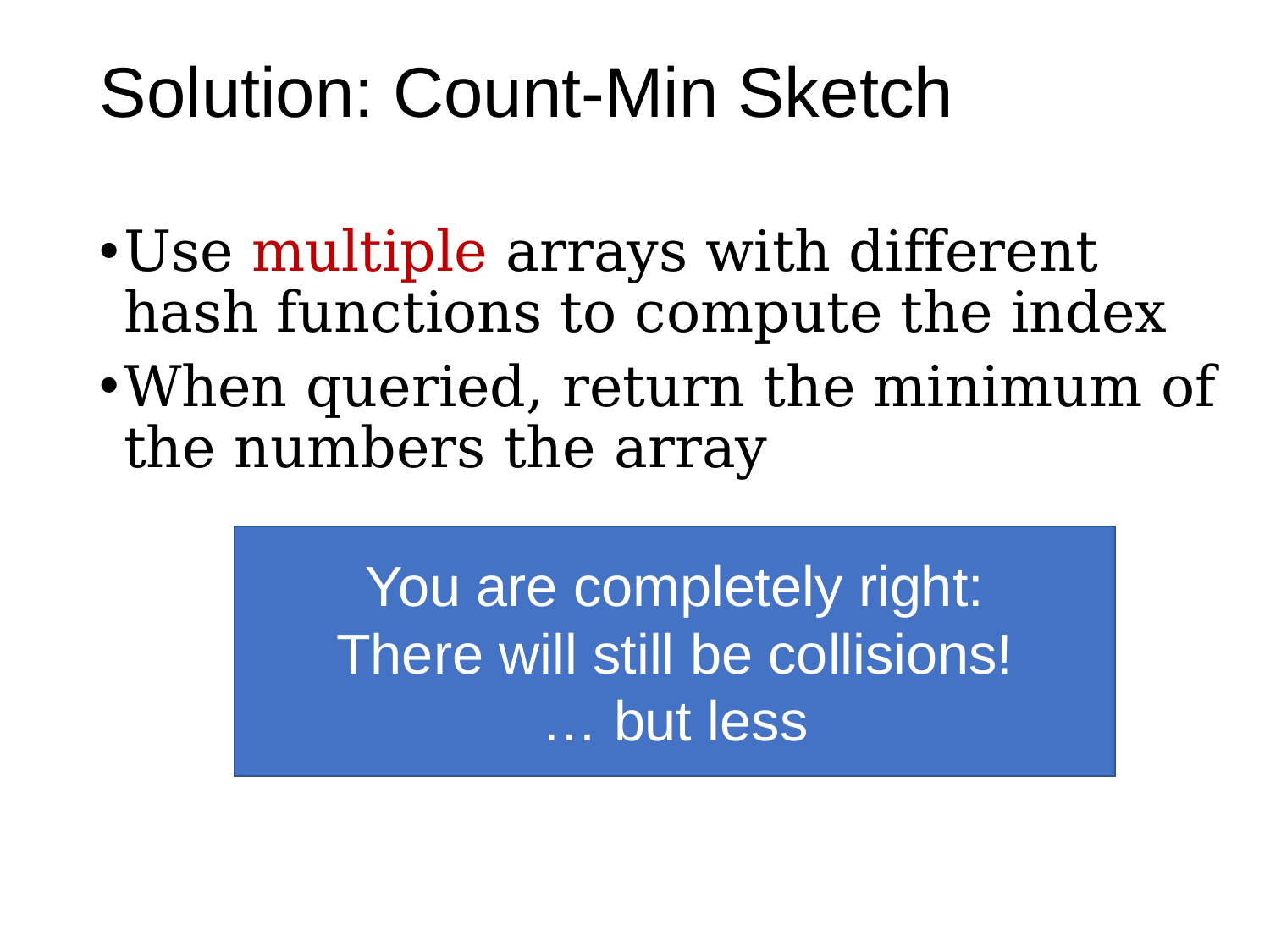

# Solution: Count-Min Sketch
Use multiple arrays with different hash functions to compute the index
When queried, return the minimum of the numbers the array

You are completely right:
There will still be collisions!
… but less